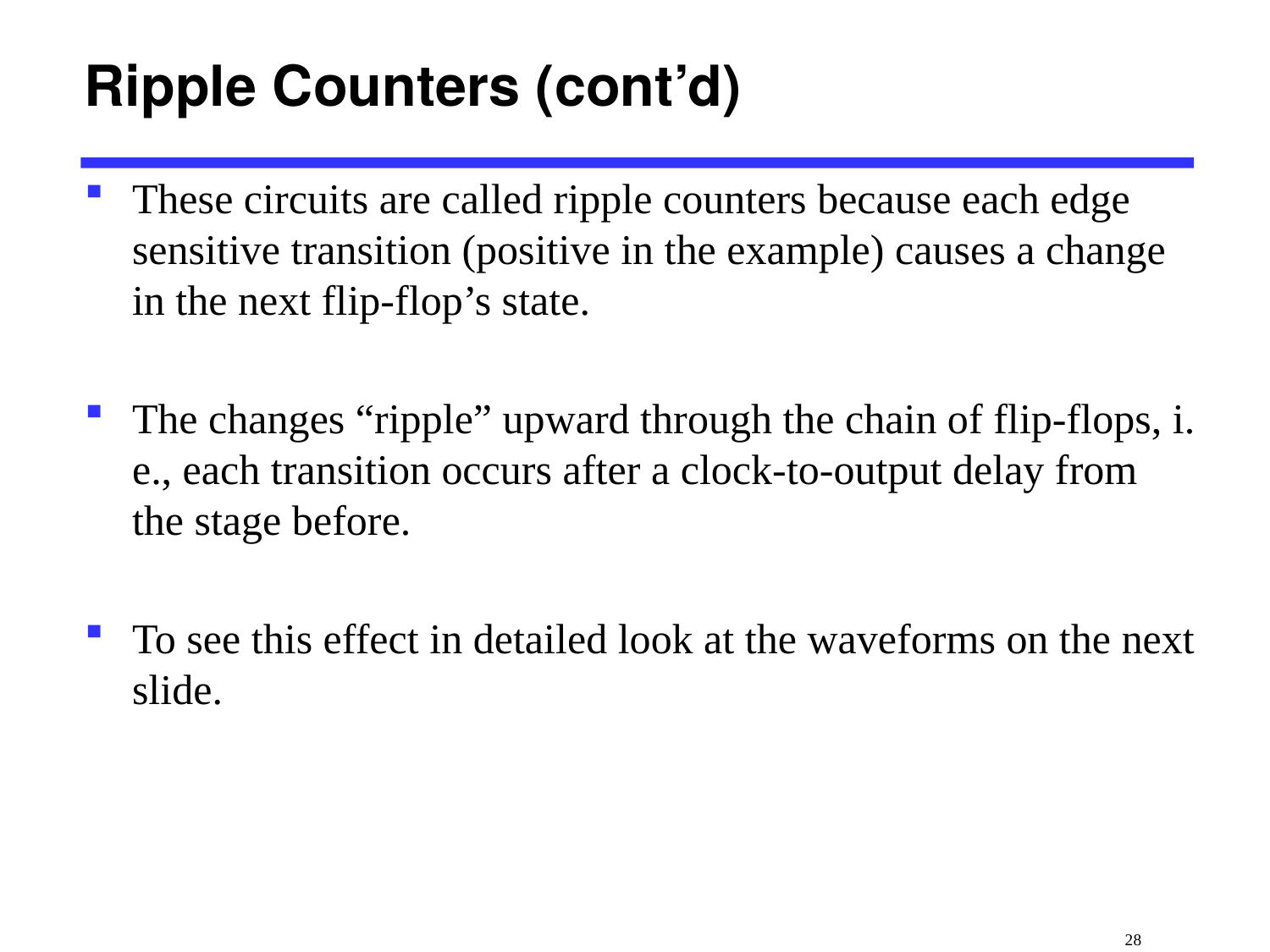

# Ripple Counters (cont’d)
These circuits are called ripple counters because each edge sensitive transition (positive in the example) causes a change in the next flip-flop’s state.

The changes “ripple” upward through the chain of flip-flops, i. e., each transition occurs after a clock-to-output delay from the stage before.

To see this effect in detailed look at the waveforms on the next slide.

                           28